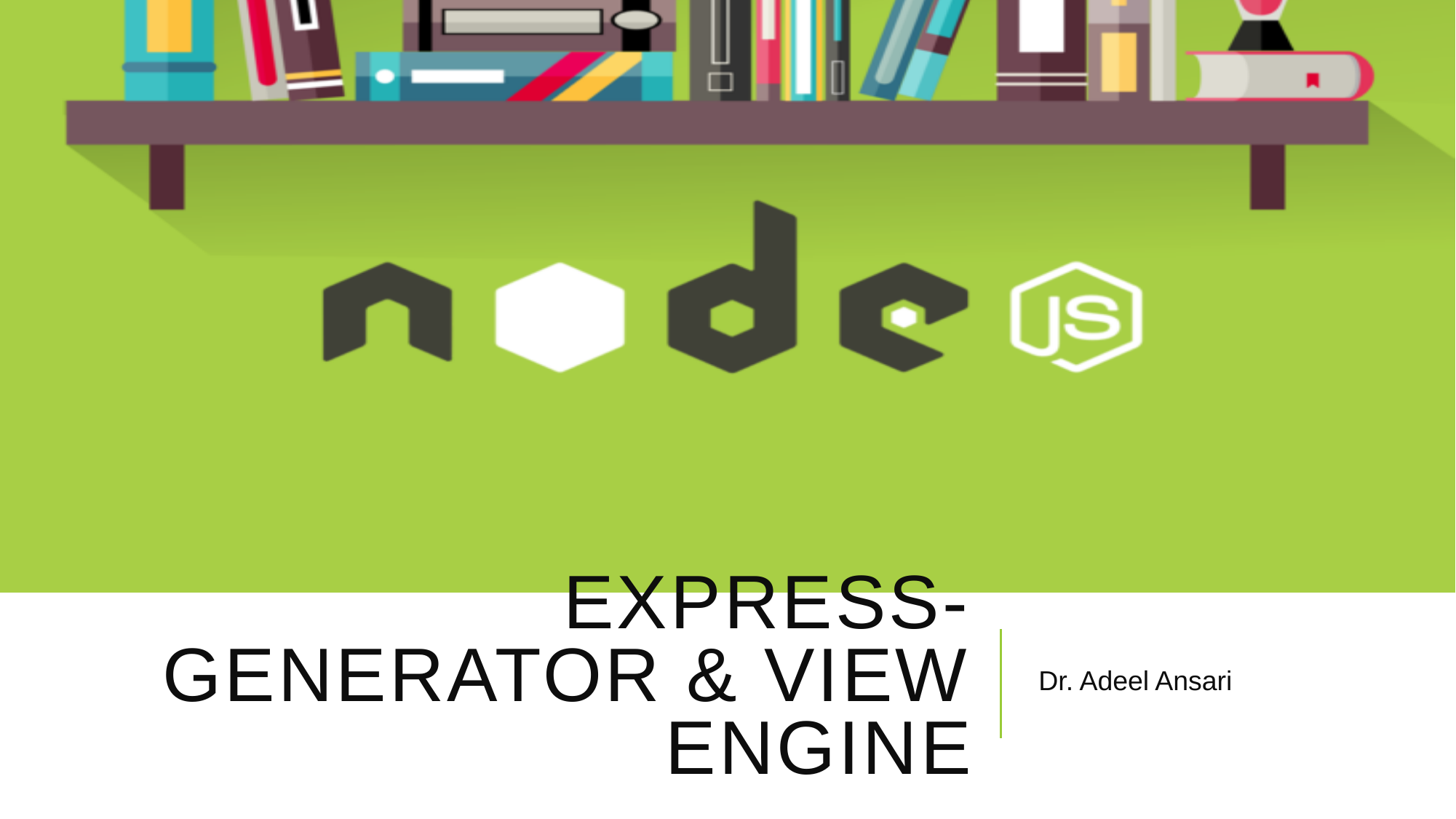

# Express-Generator & View Engine
Dr. Adeel Ansari